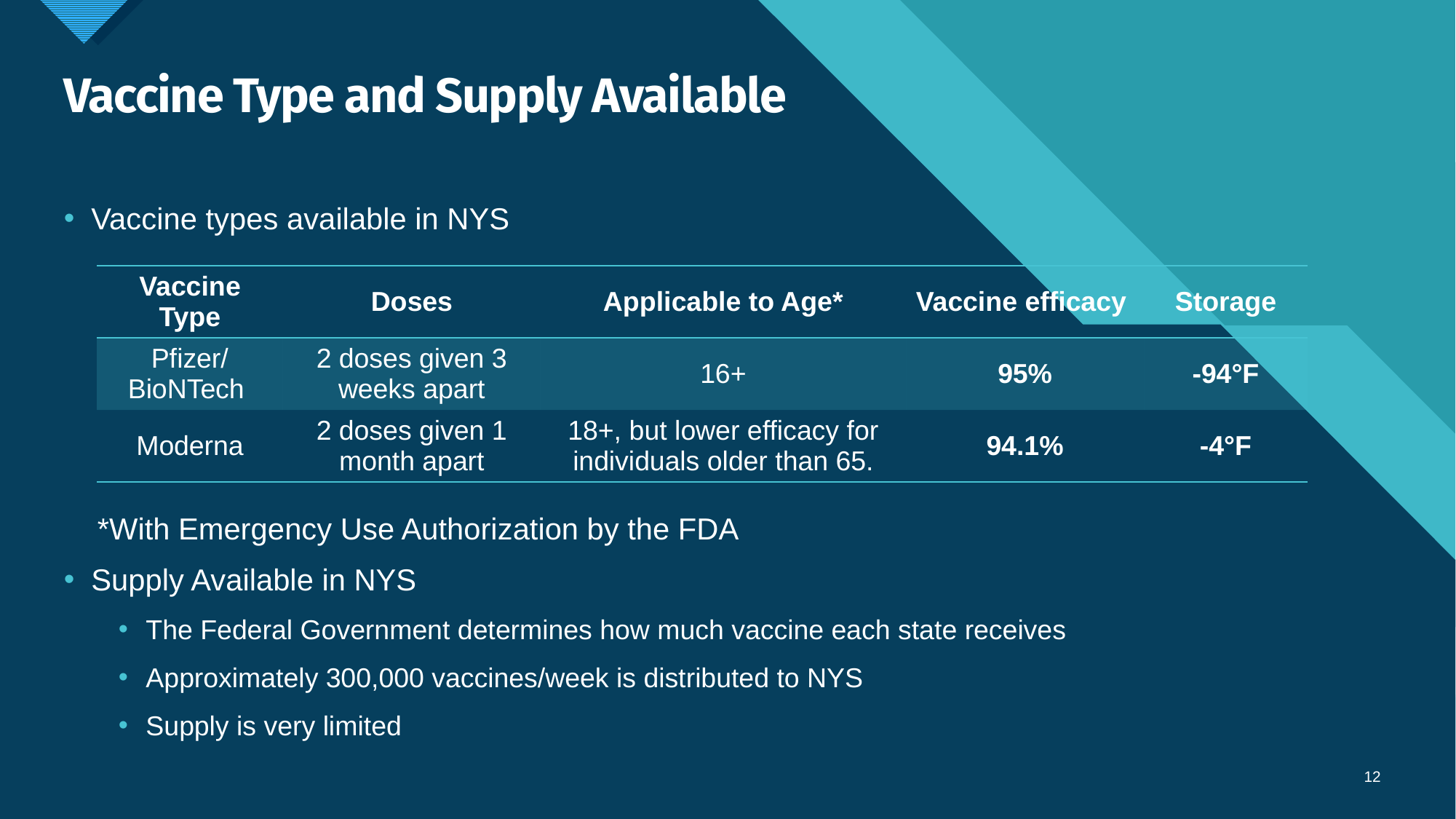

# Vaccine Type and Supply Available
Vaccine types available in NYS

    *With Emergency Use Authorization by the FDA
Supply Available in NYS
The Federal Government determines how much vaccine each state receives
Approximately 300,000 vaccines/week is distributed to NYS
Supply is very limited

| Vaccine Type | Doses | Applicable to Age\* | Vaccine efficacy | Storage |
| --- | --- | --- | --- | --- |
| Pfizer/BioNTech | 2 doses given 3 weeks apart | 16+ | 95% | -94°F |
| Moderna | 2 doses given 1 month apart | 18+, but lower efficacy for individuals older than 65. | 94.1% | -4°F |
12